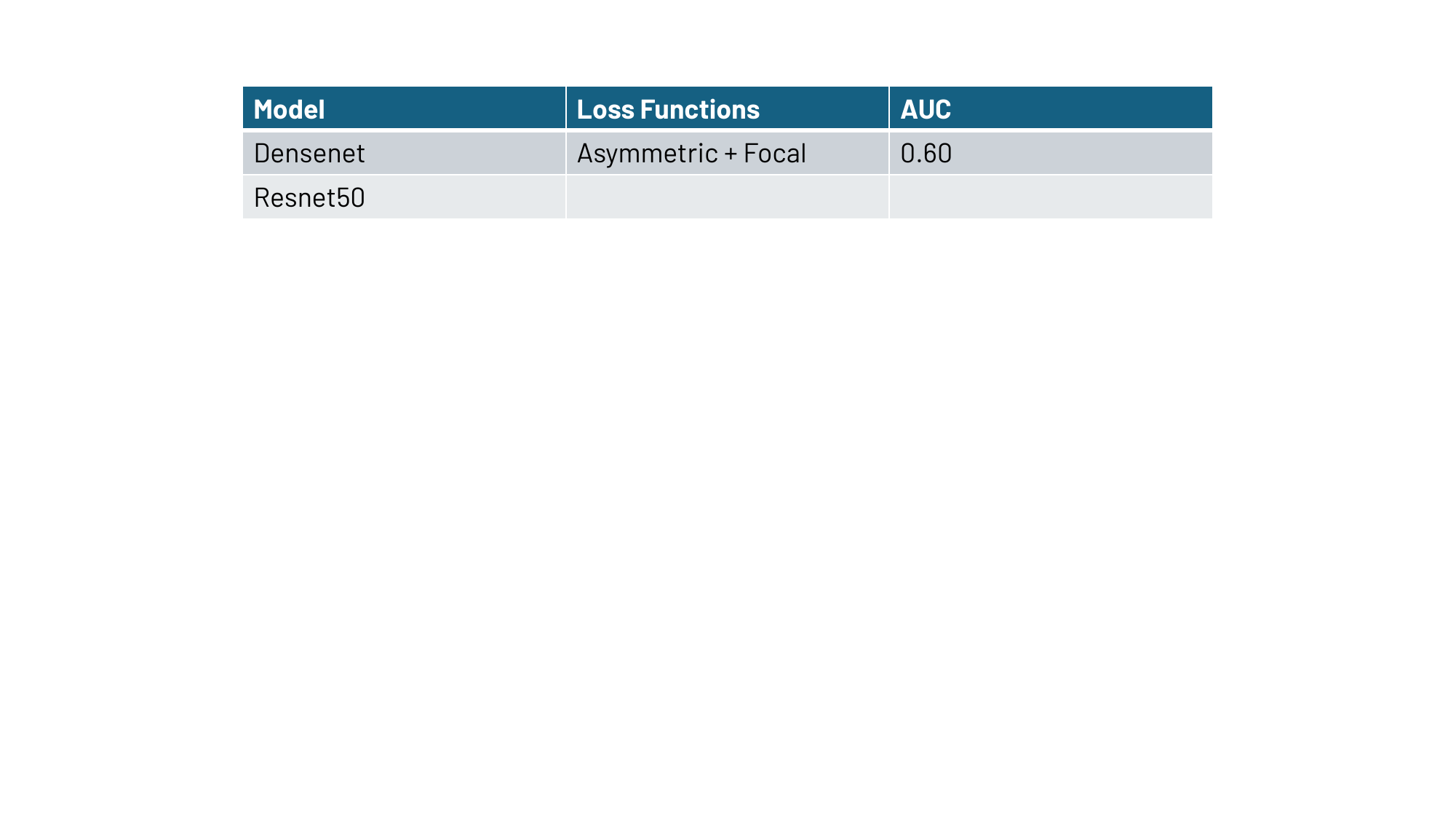

| Model | Loss Functions | AUC |
| --- | --- | --- |
| Densenet | Asymmetric + Focal | 0.60 |
| Resnet50 |  |  |